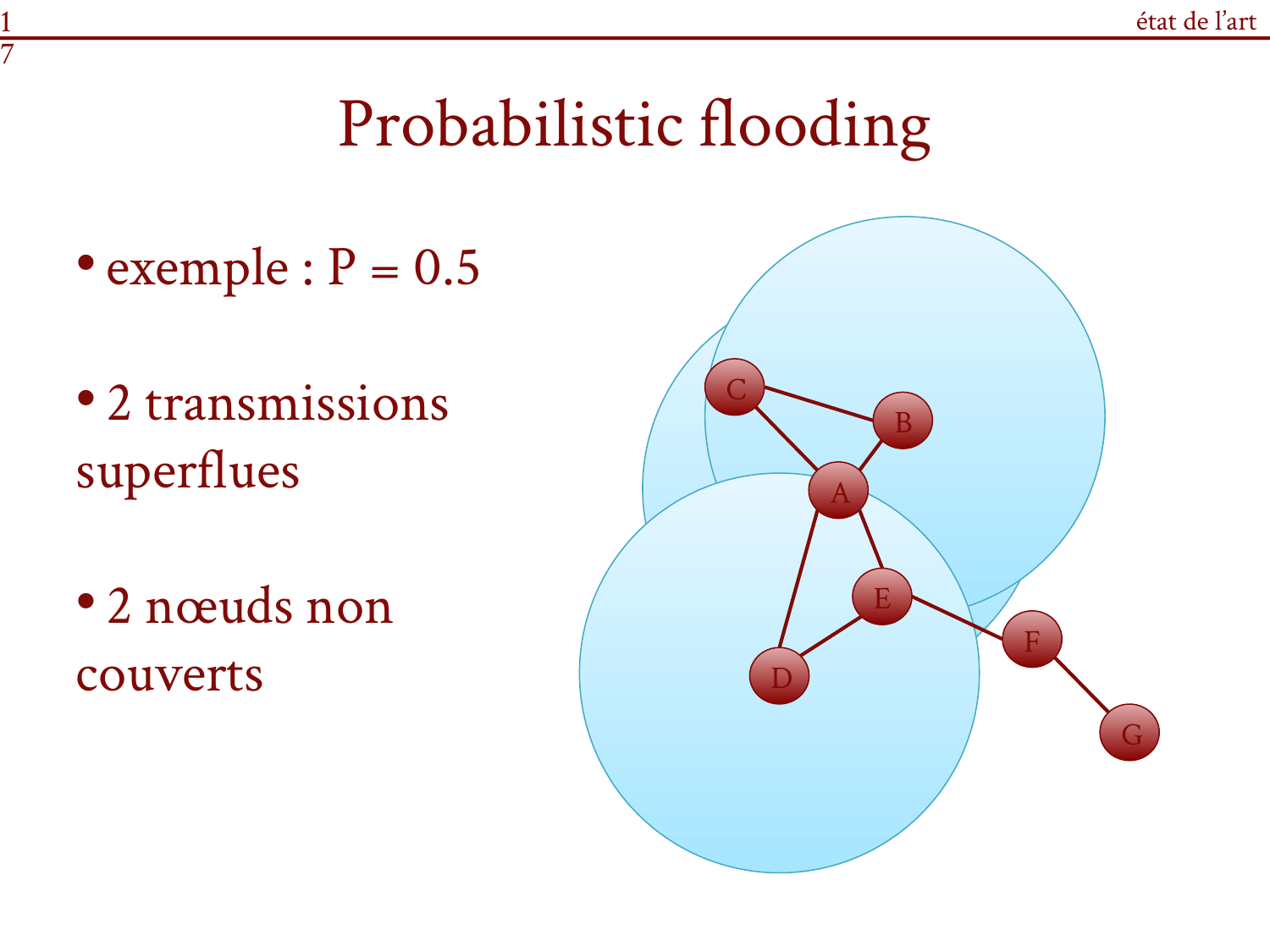

17
état de l’art
Probabilistic flooding

exemple : P = 0.5

2 transmissions
superflues

2 nœuds non
couverts

C

B

A

E

F

D

G